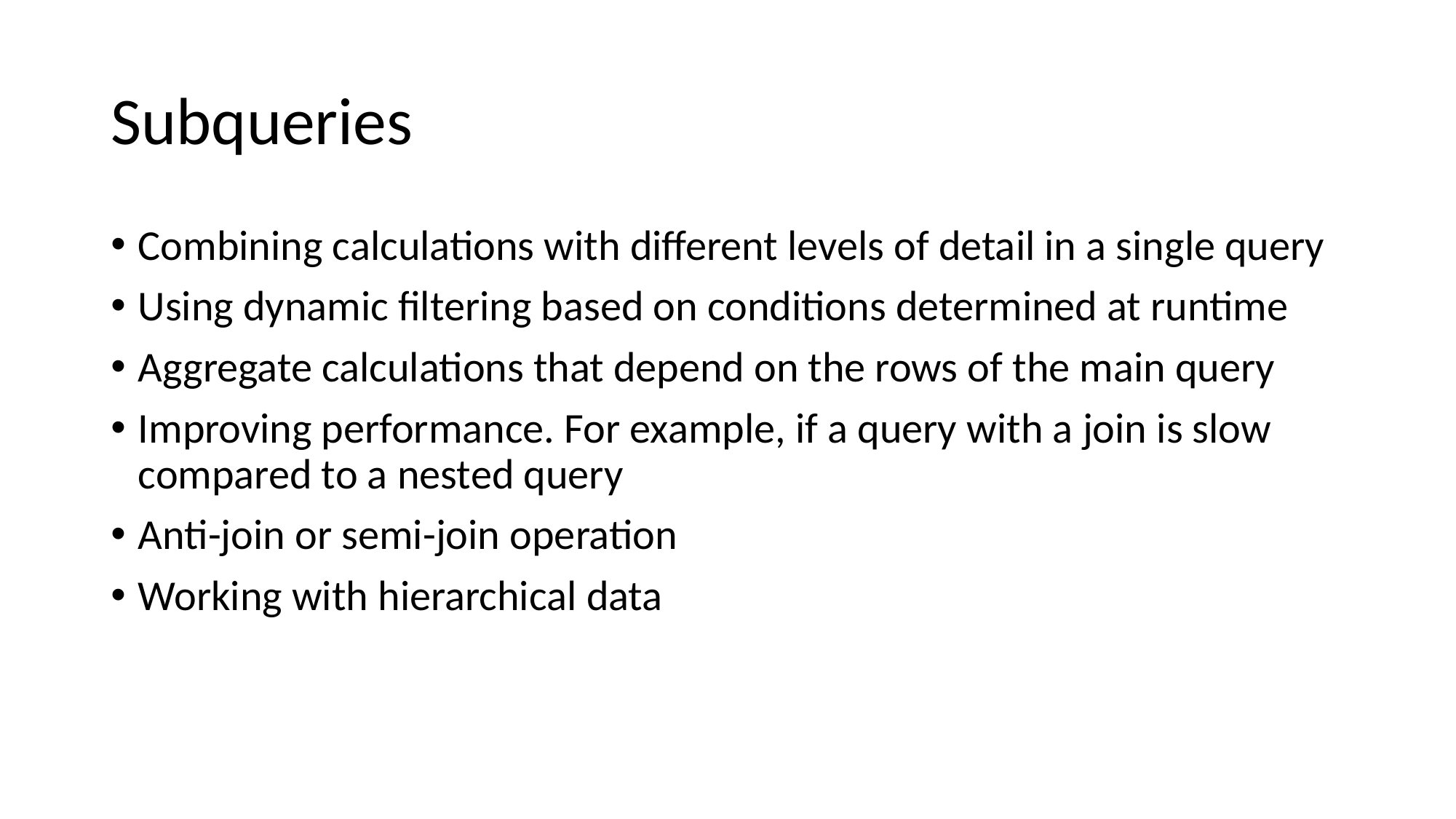

# Subqueries
Combining calculations with different levels of detail in a single query
Using dynamic filtering based on conditions determined at runtime
Aggregate calculations that depend on the rows of the main query
Improving performance. For example, if a query with a join is slow compared to a nested query
Anti-join or semi-join operation
Working with hierarchical data